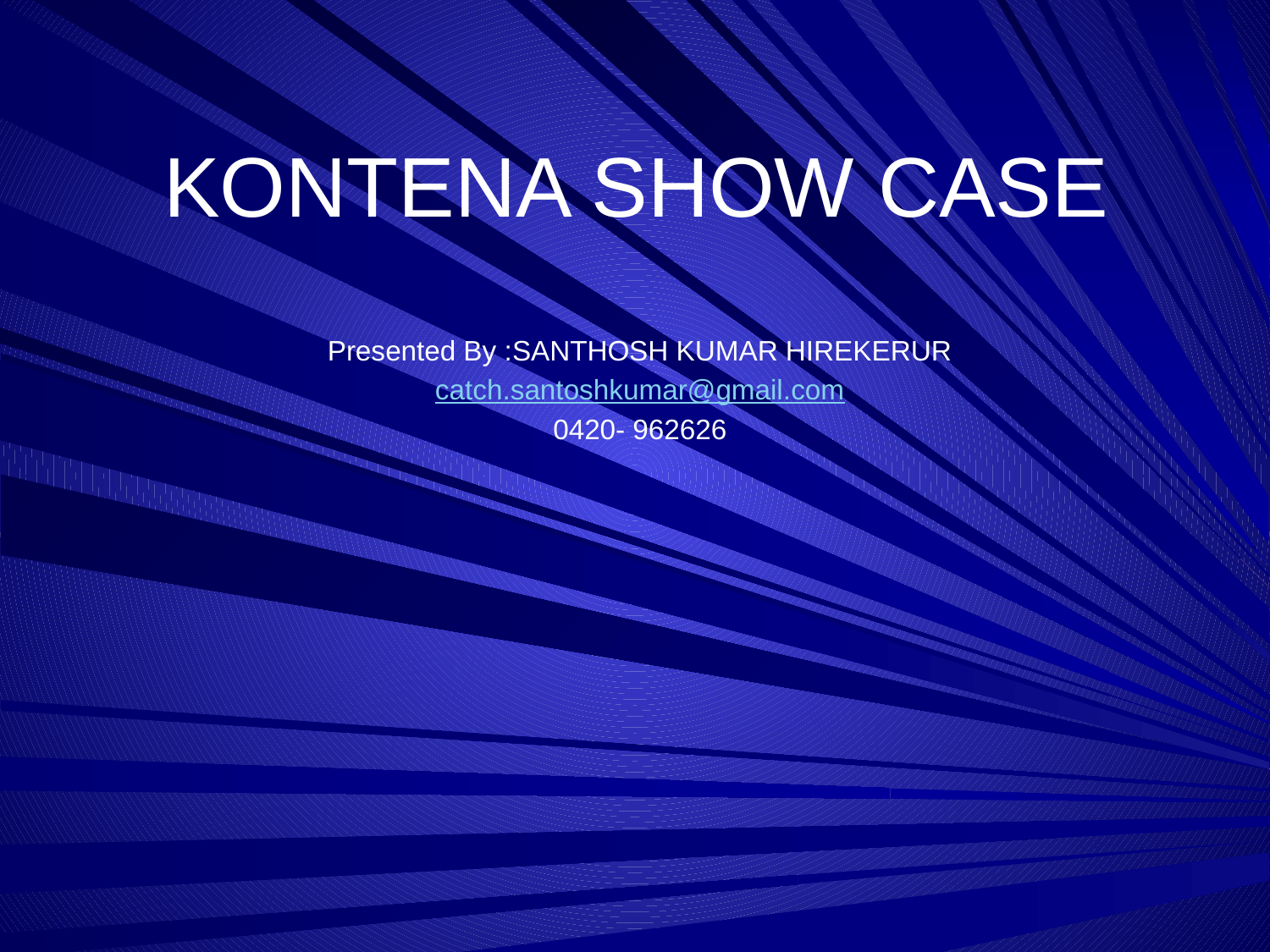

# KONTENA SHOW CASE
Presented By :SANTHOSH KUMAR HIREKERUR
catch.santoshkumar@gmail.com
0420- 962626